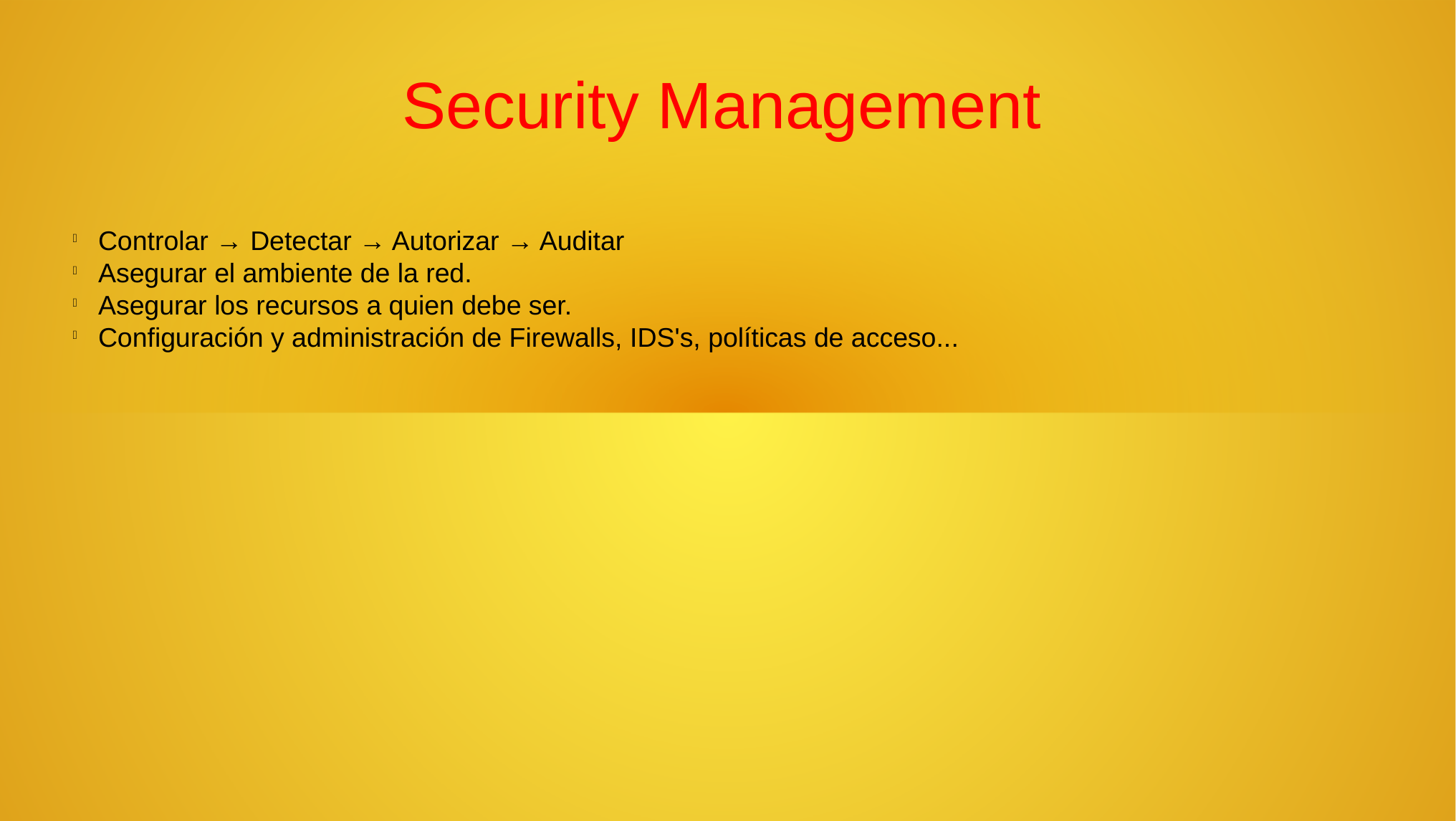

Security Management
Controlar → Detectar → Autorizar → Auditar
Asegurar el ambiente de la red.
Asegurar los recursos a quien debe ser.
Configuración y administración de Firewalls, IDS's, políticas de acceso...